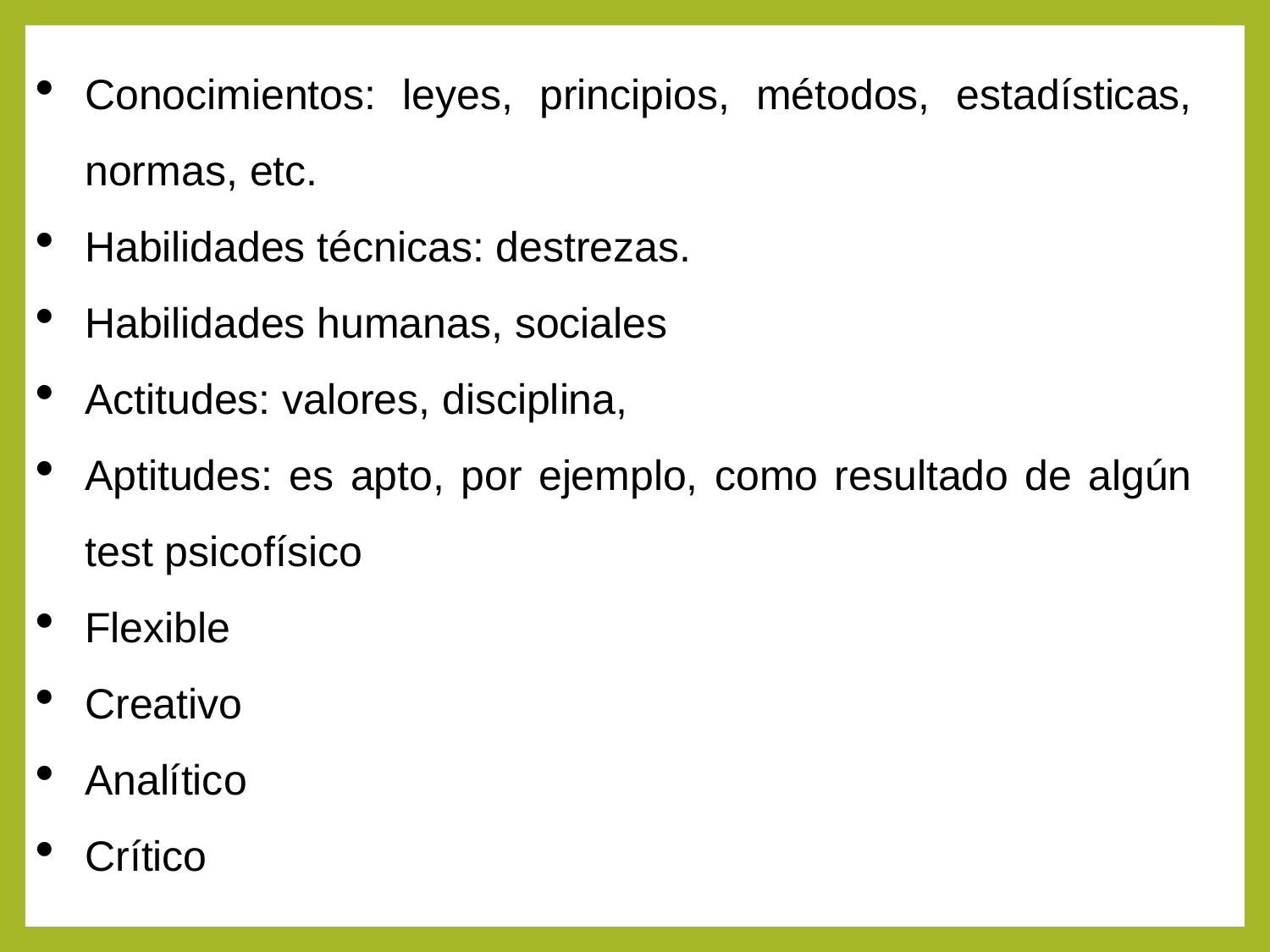

Conocimientos: leyes, principios, métodos, estadísticas, normas, etc.
Habilidades técnicas: destrezas.
Habilidades humanas, sociales
Actitudes: valores, disciplina,
Aptitudes: es apto, por ejemplo, como resultado de algún test psicofísico
Flexible
Creativo
Analítico
Crítico